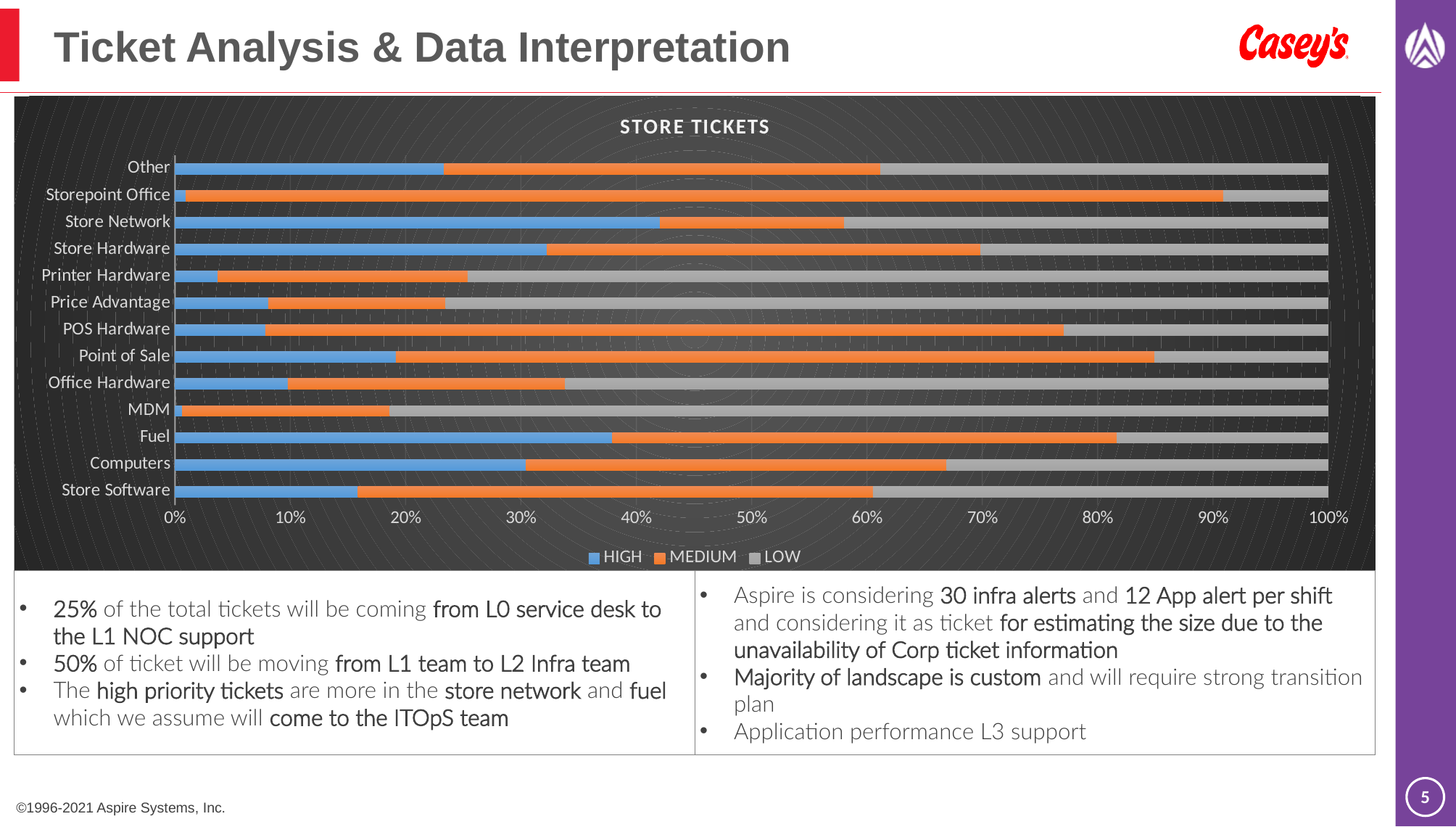

# Ticket Analysis & Data Interpretation

### Chart: STORE TICKETS

| Category | HIGH | MEDIUM | LOW |
|---|---|---|---|
| Store Software | 12633.0 | 35574.0 | 31443.0 |
| Computers | 2730.0 | 3268.0 | 2968.0 |
| Fuel | 2466.0 | 2844.0 | 1193.0 |
| MDM | 48.0 | 1391.0 | 6287.0 |
| Office Hardware | 250.0 | 615.0 | 1691.0 |
| Point of Sale | 895.0 | 3074.0 | 705.0 |
| POS Hardware | 1905.0 | 16820.0 | 5571.0 |
| Price Advantage | 276.0 | 525.0 | 2615.0 |
| Printer Hardware | 342.0 | 2002.0 | 6893.0 |
| Store Hardware | 2812.0 | 3276.0 | 2628.0 |
| Store Network | 1868.0 | 710.0 | 1865.0 |
| Storepoint Office | 21.0 | 2043.0 | 207.0 |
| Other | 1680.0 | 2724.0 | 2797.0 |
| 25% of the total tickets will be coming from L0 service desk to the L1 NOC support 50% of ticket will be moving from L1 team to L2 Infra team The high priority tickets are more in the store network and fuel which we assume will come to the ITOpS team | Aspire is considering 30 infra alerts and 12 App alert per shift and considering it as ticket for estimating the size due to the unavailability of Corp ticket information Majority of landscape is custom and will require strong transition plan Application performance L3 support |
| --- | --- |